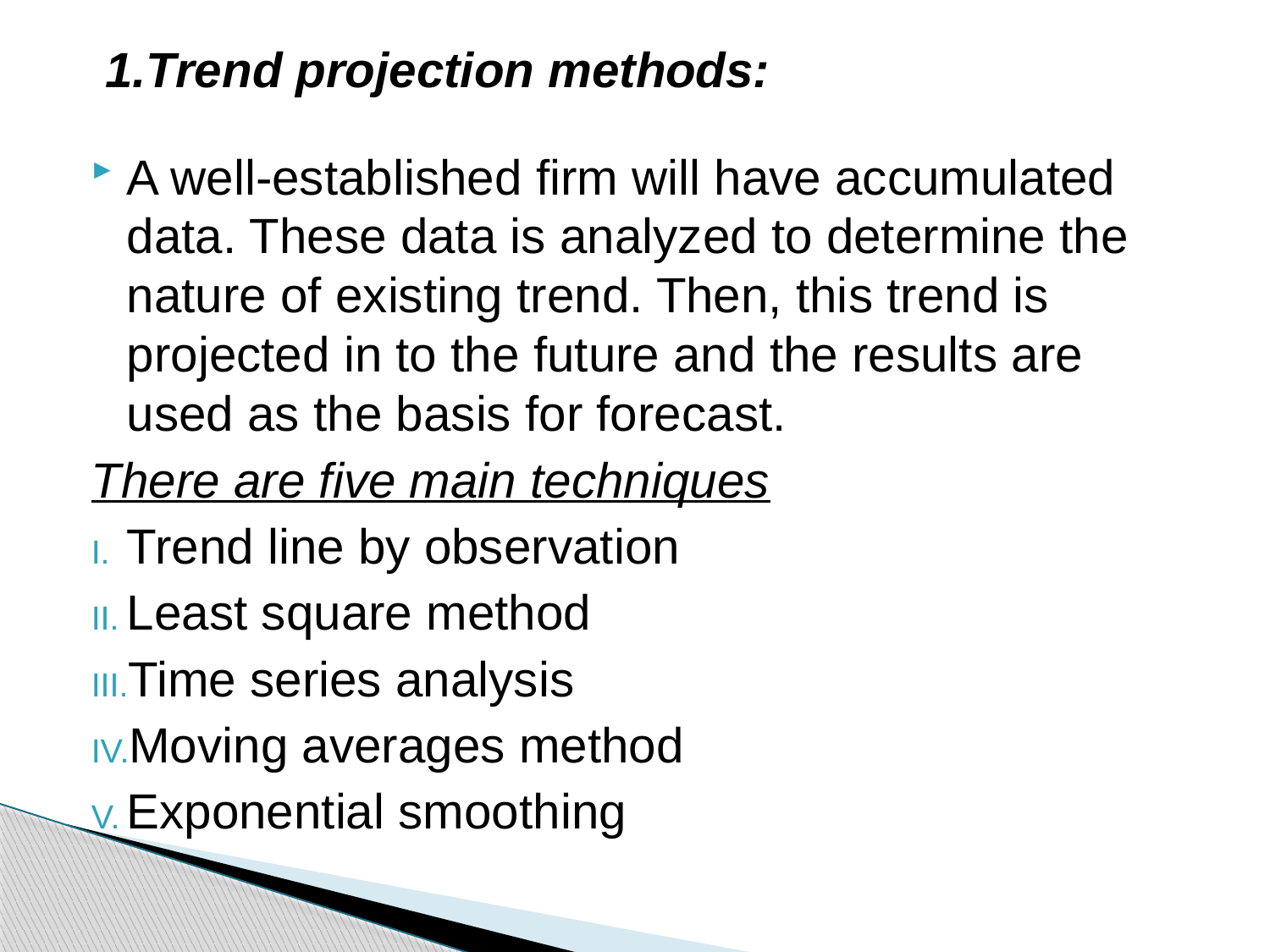

1.Trend projection methods:

A well-established firm will have accumulated data. These data is analyzed to determine the nature of existing trend. Then, this trend is projected in to the future and the results are used as the basis for forecast.
There are five main techniques
Trend line by observation
Least square method
Time series analysis
Moving averages method
Exponential smoothing